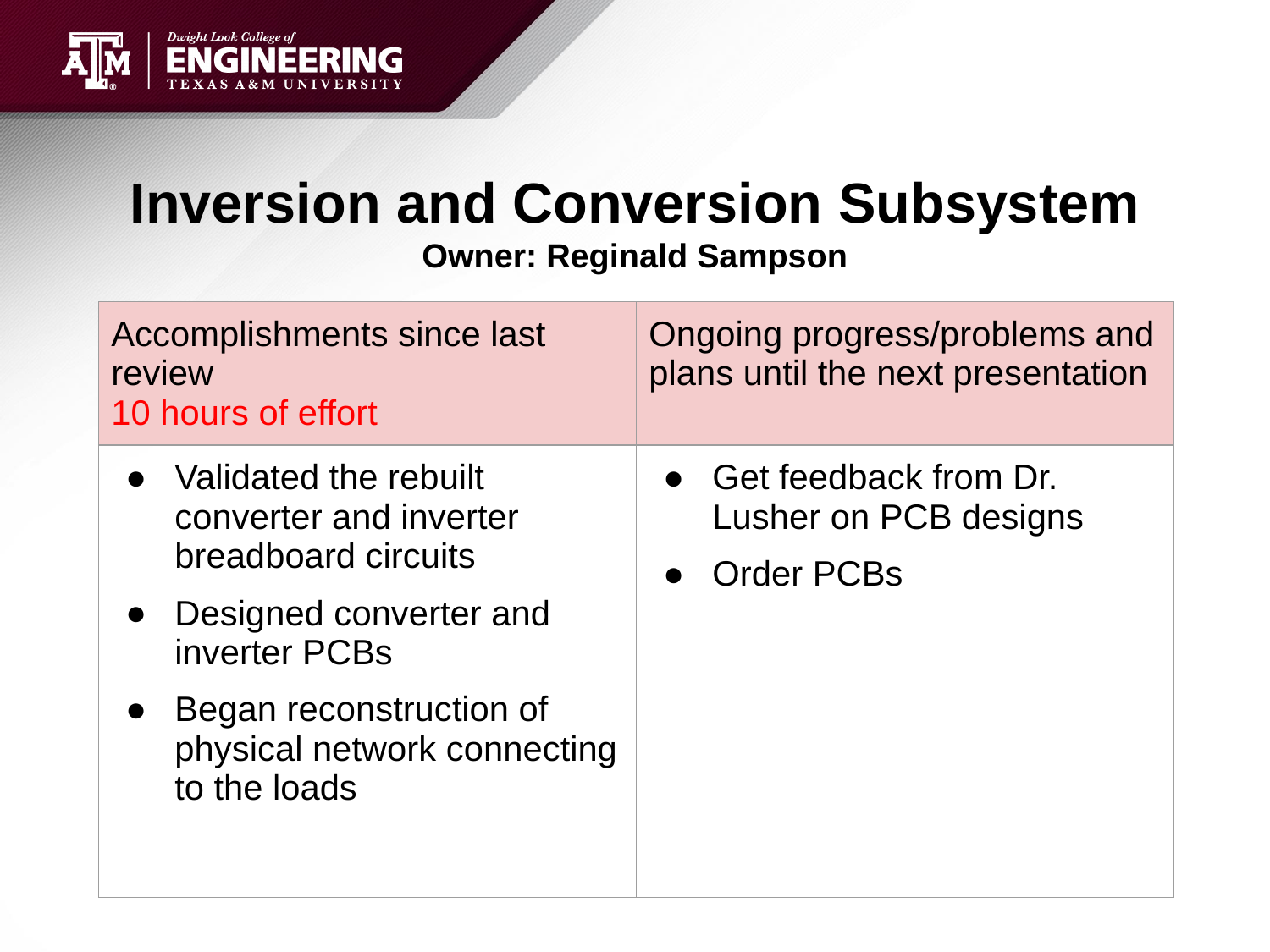

# Inversion and Conversion Subsystem
Owner: Reginald Sampson
| Accomplishments since last review 10 hours of effort | Ongoing progress/problems and plans until the next presentation |
| --- | --- |
| Validated the rebuilt converter and inverter breadboard circuits Designed converter and inverter PCBs Began reconstruction of physical network connecting to the loads | Get feedback from Dr. Lusher on PCB designs Order PCBs |